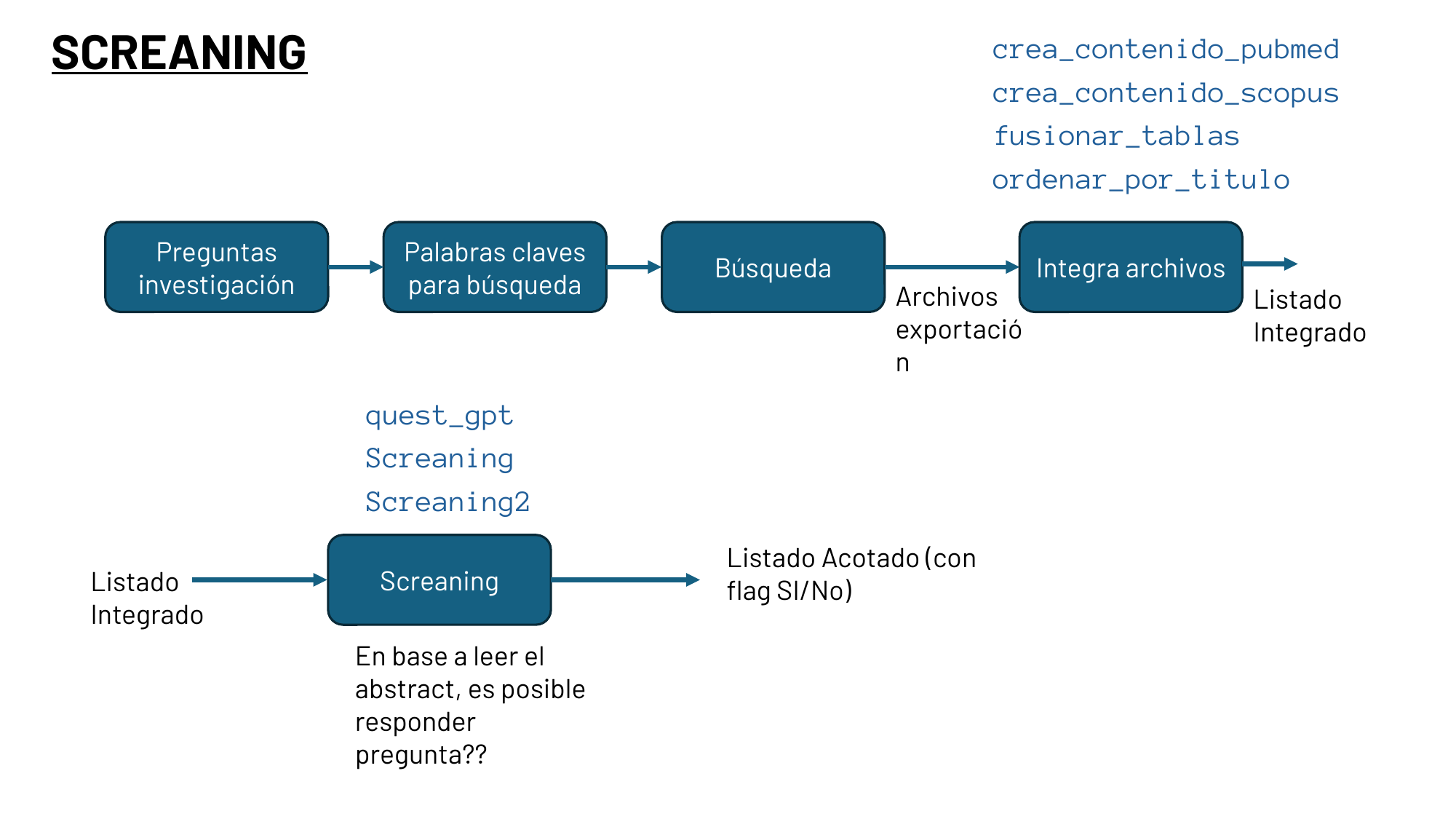

SCREANING
crea_contenido_pubmed

crea_contenido_scopus

fusionar_tablas

ordenar_por_titulo

Integra archivos
Búsqueda
Preguntas investigación
Palabras claves para búsqueda
Archivos exportación
Listado Integrado
quest_gpt

Screaning

Screaning2
Screaning
Listado Acotado (con flag SI/No)
Listado Integrado
En base a leer el abstract, es posible responder pregunta??